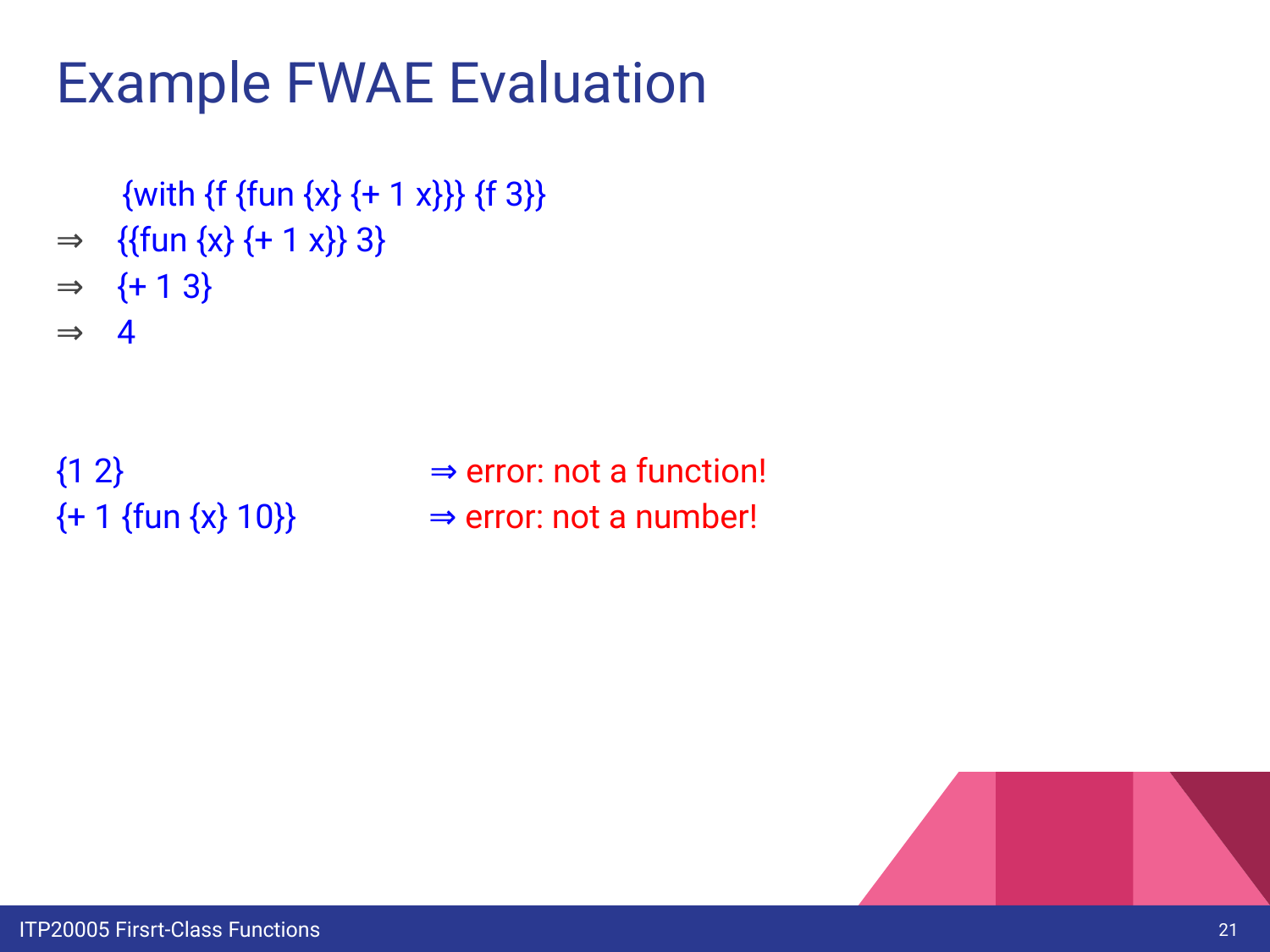

# Example FWAE Evaluation
        {with {f {fun {x} {+ 1 x}}} {f 3}}
⇒    {{fun {x} {+ 1 x}} 3}
⇒    {+ 1 3}
⇒    4
{1 2}                                     ⇒ error: not a function!
{+ 1 {fun {x} 10}}                ⇒ error: not a number!
21